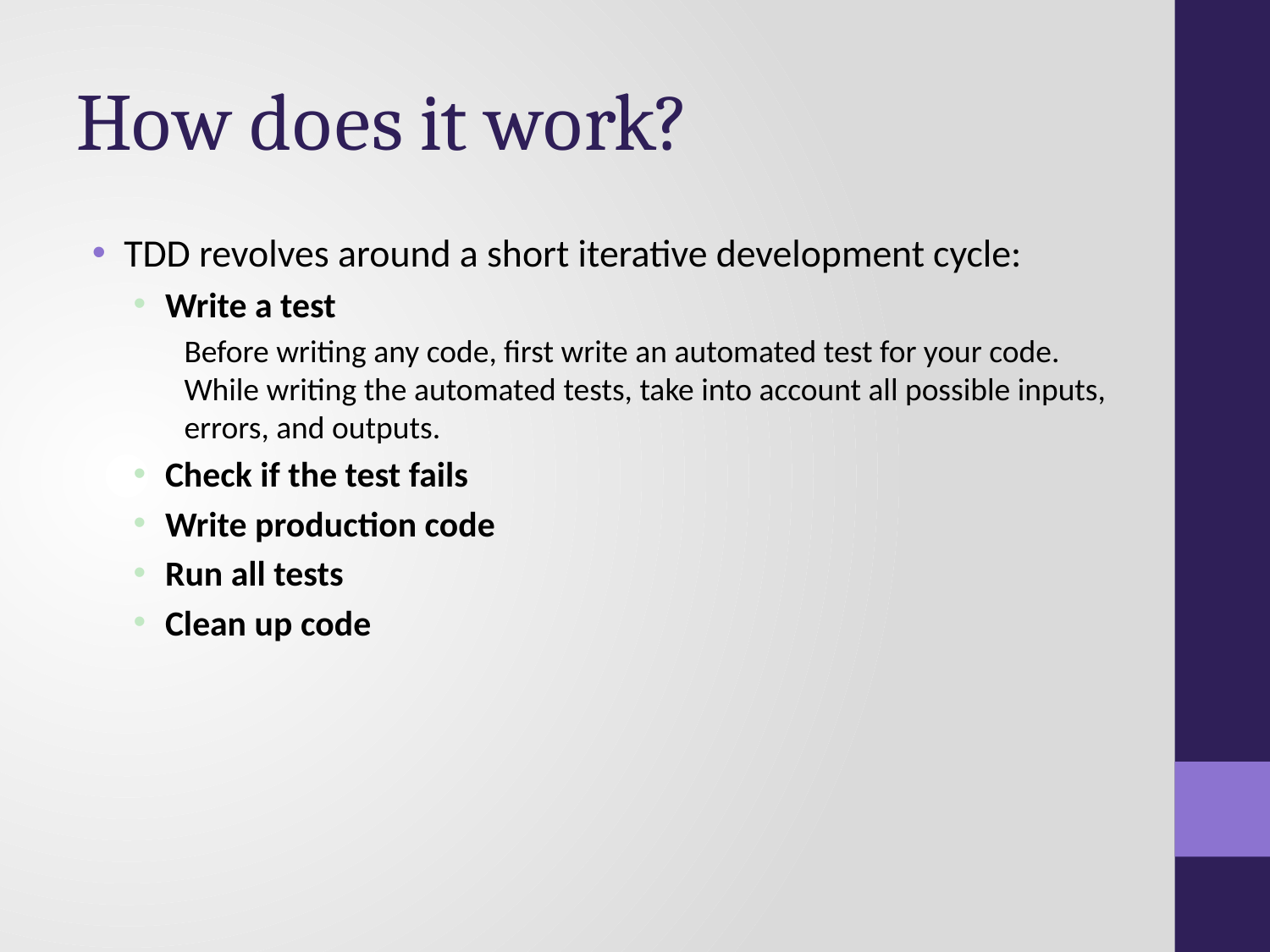

# How does it work?
TDD revolves around a short iterative development cycle:
Write a test
Before writing any code, first write an automated test for your code. While writing the automated tests, take into account all possible inputs, errors, and outputs.
Check if the test fails
Write production code
Run all tests
Clean up code